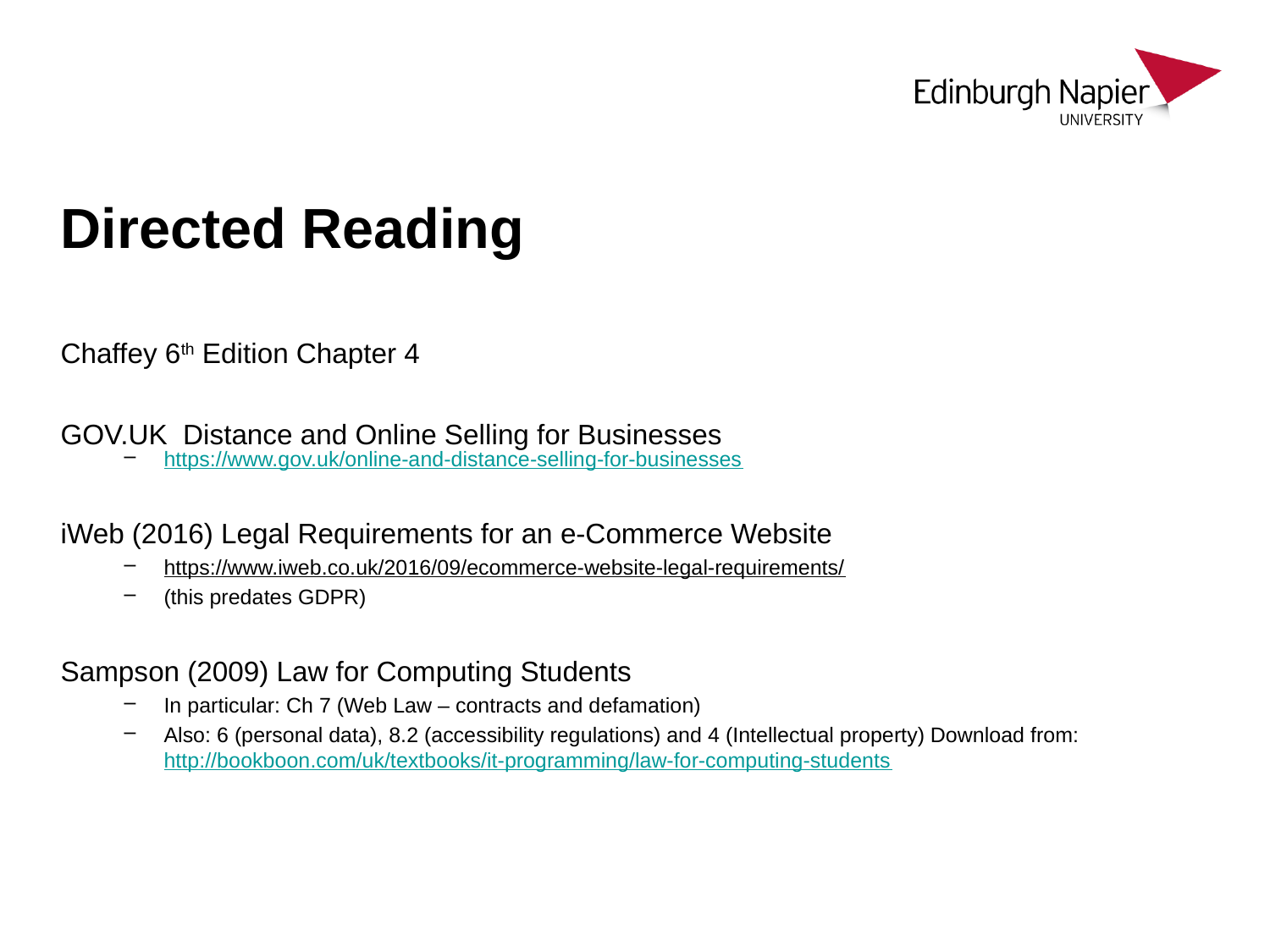

# Directed Reading

Chaffey 6th Edition Chapter 4

GOV.UK  Distance and Online Selling for Businesses
https://www.gov.uk/online-and-distance-selling-for-businesses

iWeb (2016) Legal Requirements for an e-Commerce Website
https://www.iweb.co.uk/2016/09/ecommerce-website-legal-requirements/
(this predates GDPR)

Sampson (2009) Law for Computing Students
In particular: Ch 7 (Web Law – contracts and defamation)
Also: 6 (personal data), 8.2 (accessibility regulations) and 4 (Intellectual property) Download from: http://bookboon.com/uk/textbooks/it-programming/law-for-computing-students